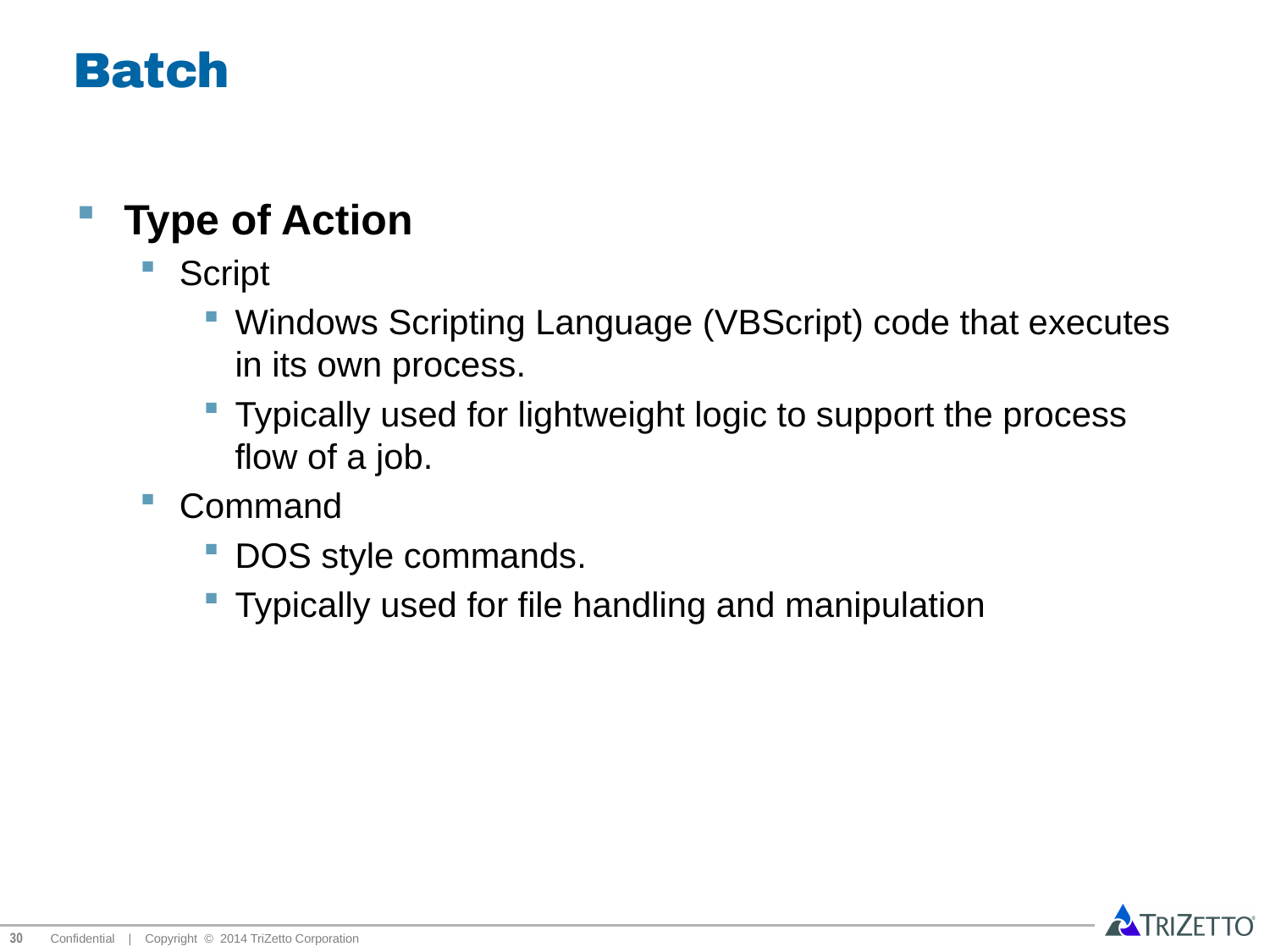

# Batch
Type of Action
Script
Windows Scripting Language (VBScript) code that executes in its own process.
Typically used for lightweight logic to support the process flow of a job.
Command
DOS style commands.
Typically used for file handling and manipulation